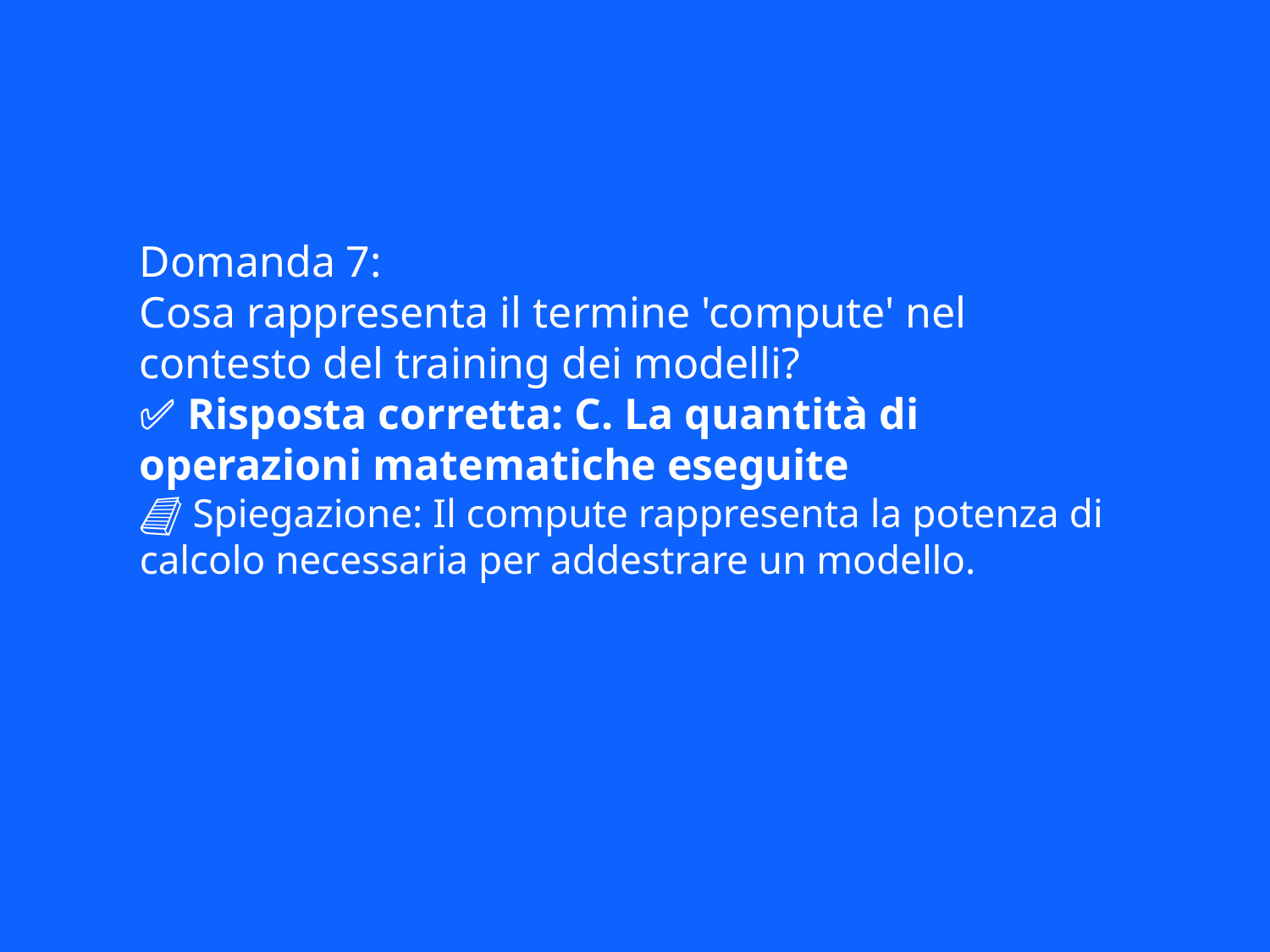

Domanda 7:
Cosa rappresenta il termine 'compute' nel contesto del training dei modelli?
✅ Risposta corretta: C. La quantità di operazioni matematiche eseguite
📘 Spiegazione: Il compute rappresenta la potenza di calcolo necessaria per addestrare un modello.